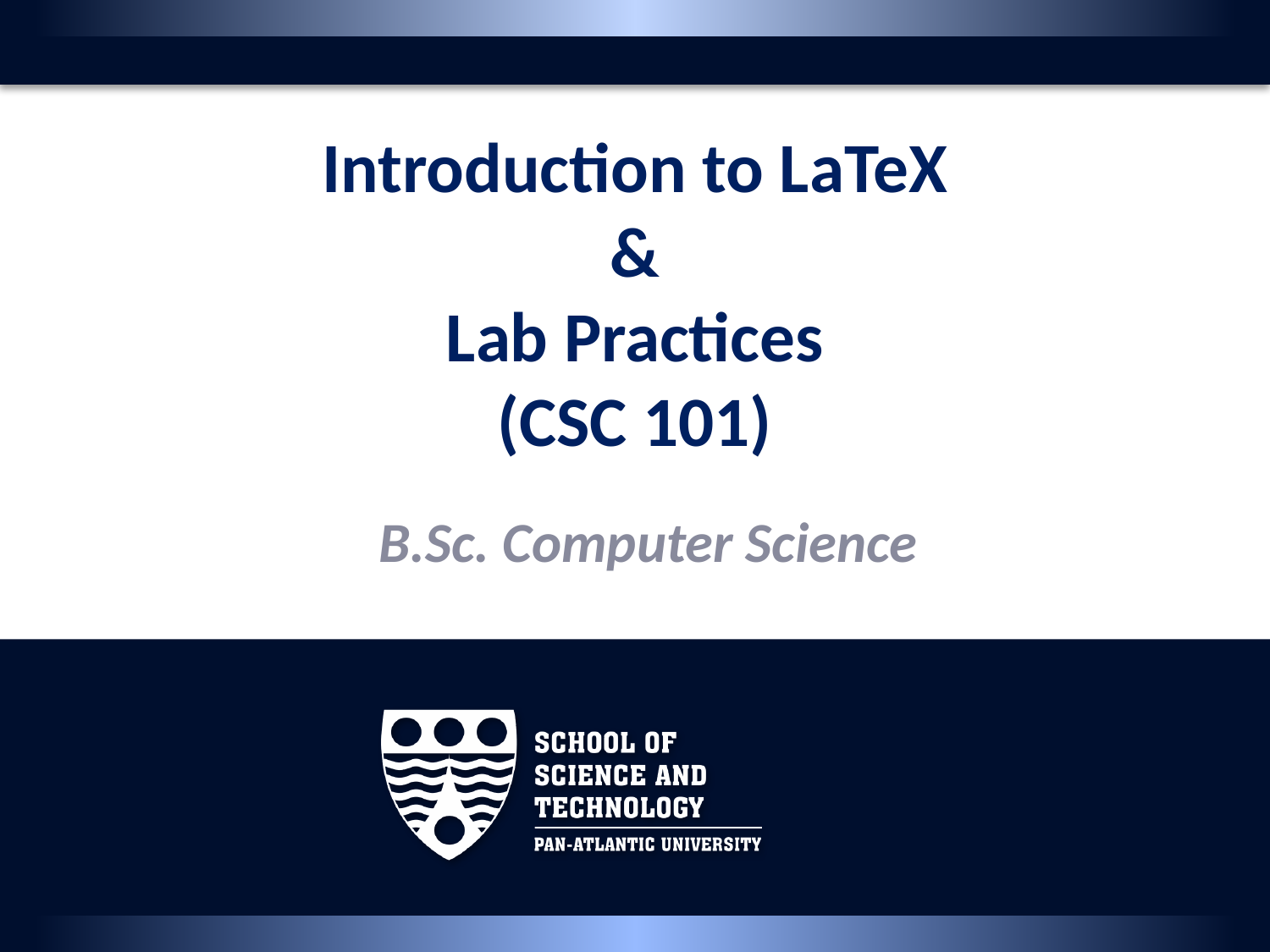

# Introduction to LaTeX & Lab Practices (CSC 101)
B.Sc. Computer Science